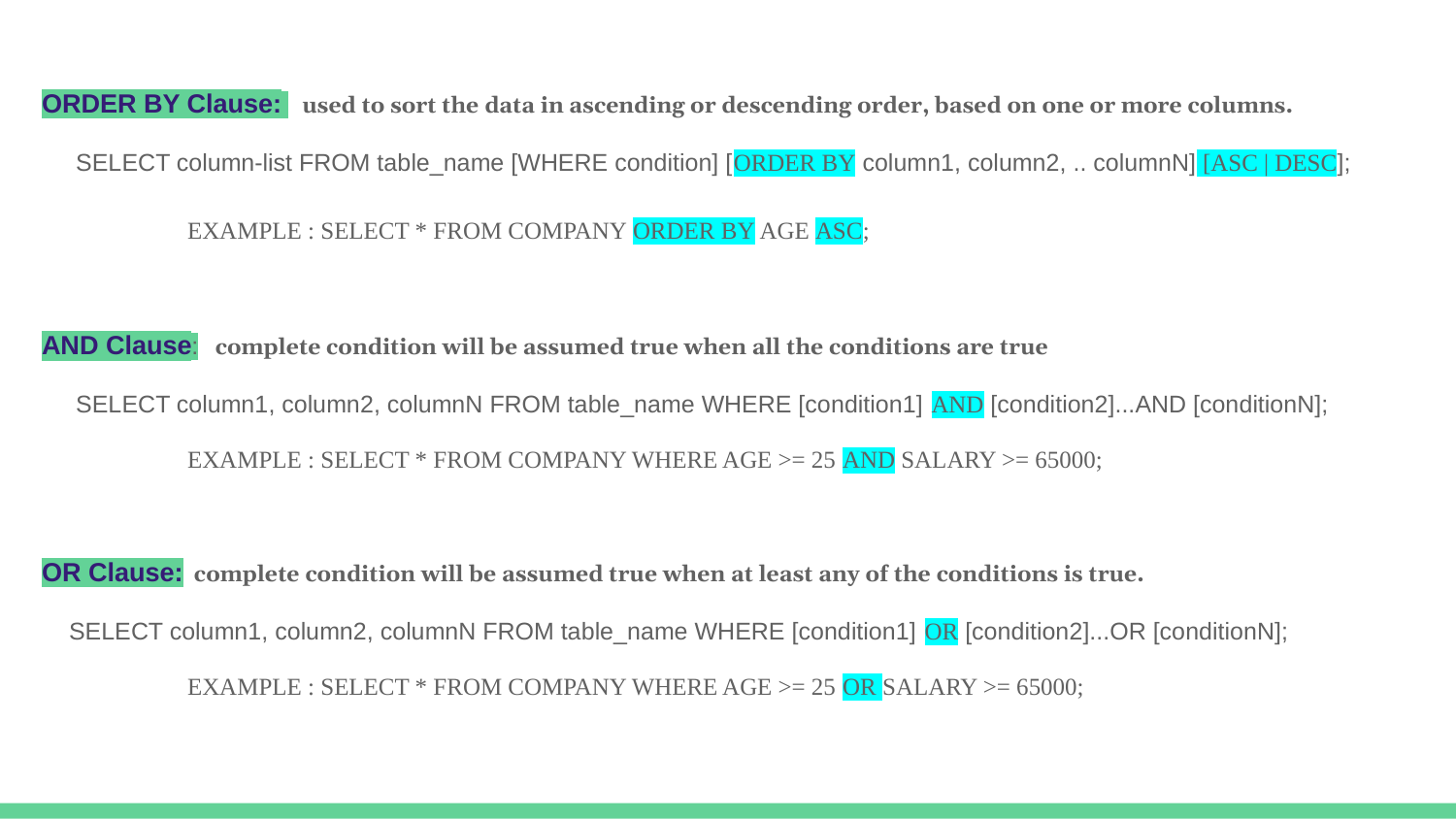

ORDER BY Clause:   used to sort the data in ascending or descending order, based on one or more columns.
     SELECT column-list FROM table_name [WHERE condition] [ORDER BY column1, column2, .. columnN] [ASC | DESC];
	EXAMPLE : SELECT * FROM COMPANY ORDER BY AGE ASC;

AND Clause:   complete condition will be assumed true when all the conditions are true
     SELECT column1, column2, columnN FROM table_name WHERE [condition1] AND [condition2]...AND [conditionN];
	EXAMPLE : SELECT * FROM COMPANY WHERE AGE >= 25 AND SALARY >= 65000;

OR Clause:  complete condition will be assumed true when at least any of the conditions is true.
    SELECT column1, column2, columnN FROM table_name WHERE [condition1] OR [condition2]...OR [conditionN];
	EXAMPLE : SELECT * FROM COMPANY WHERE AGE >= 25 OR SALARY >= 65000;